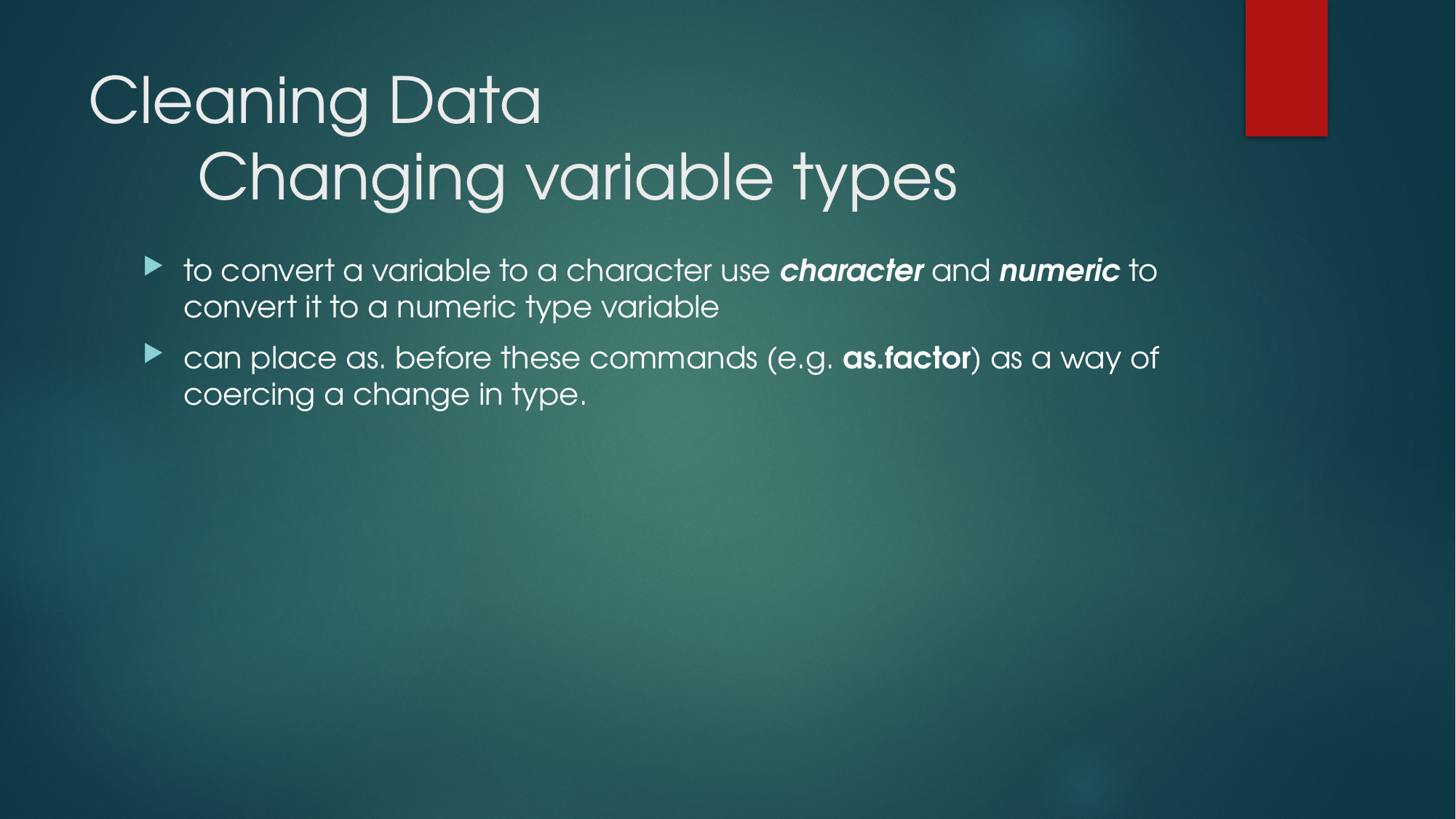

# Cleaning Data Changing variable types
to convert a variable to a character use character and numeric to convert it to a numeric type variable
can place as. before these commands (e.g. as.factor) as a way of coercing a change in type.